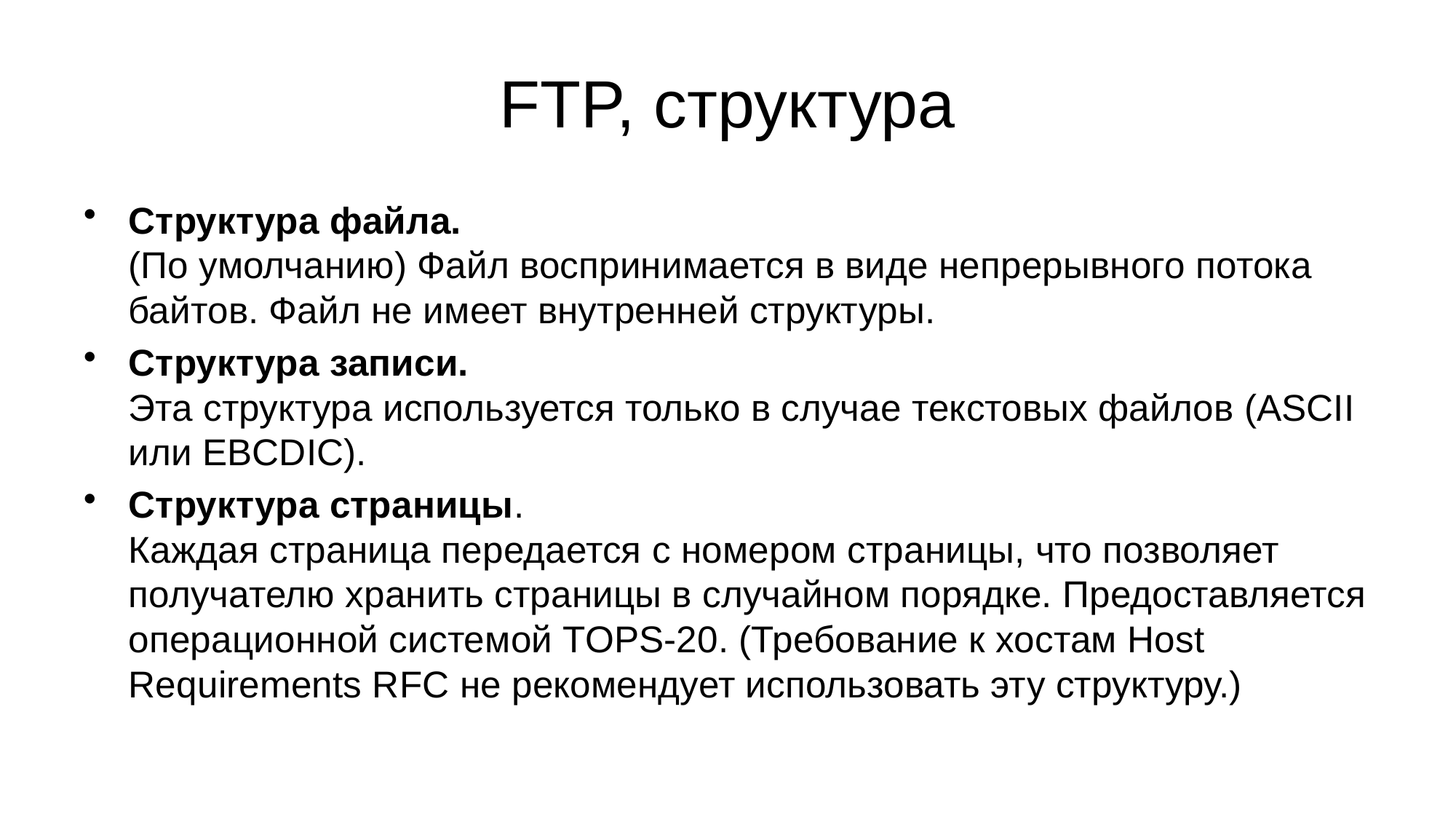

# FTP, структура
Структура файла.
(По умолчанию) Файл воспринимается в виде непрерывного потока байтов. Файл не имеет внутренней структуры.
Структура записи.
Эта структура используется только в случае текстовых файлов (ASCII или EBCDIC).
Структура страницы.
Каждая страница передается с номером страницы, что позволяет получателю хранить страницы в случайном порядке. Предоставляется операционной системой TOPS-20. (Требование к хостам Host Requirements RFC не рекомендует использовать эту структуру.)